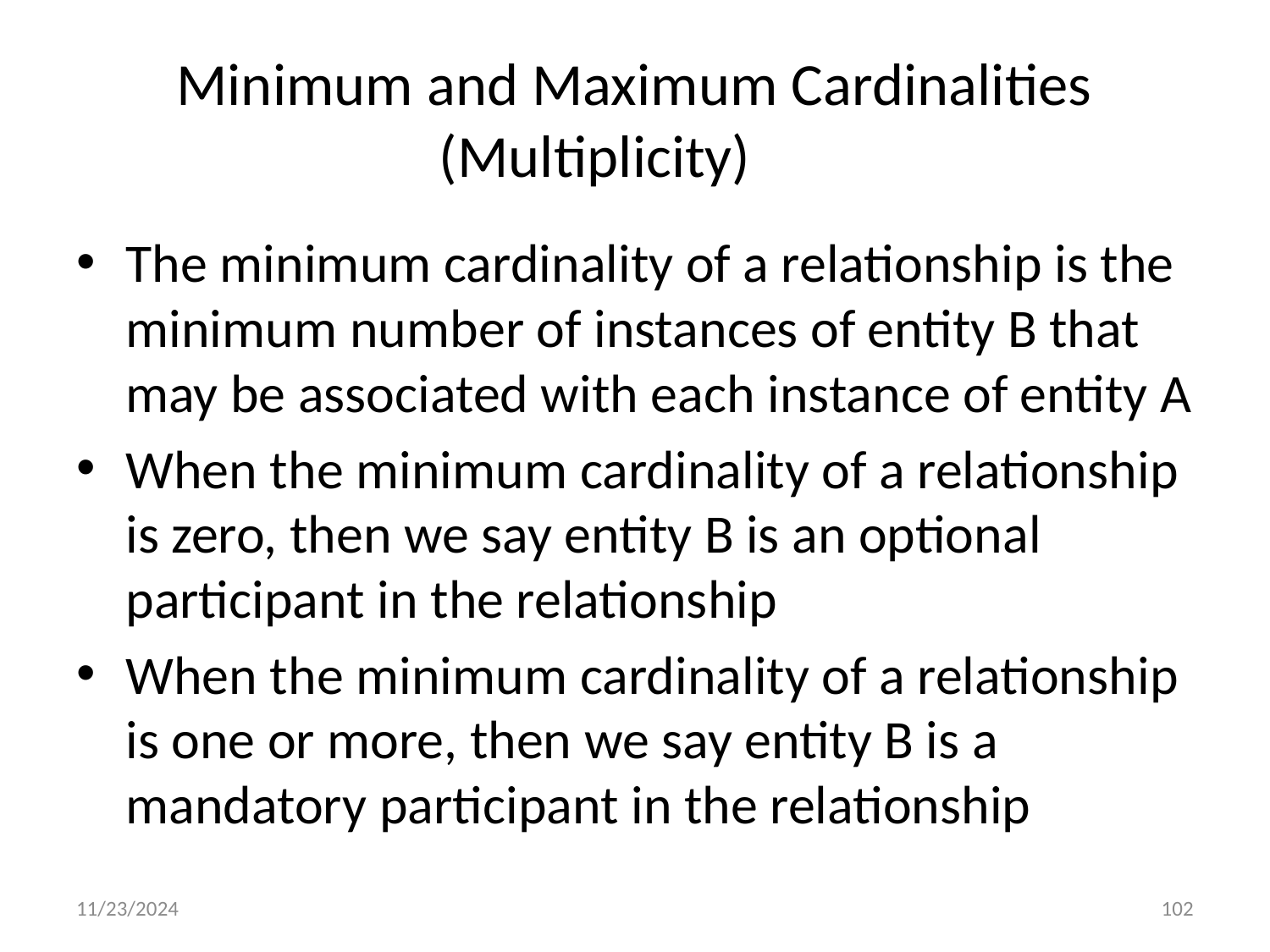

# Minimum and Maximum Cardinalities (Multiplicity)
The minimum cardinality of a relationship is the minimum number of instances of entity B that may be associated with each instance of entity A
When the minimum cardinality of a relationship is zero, then we say entity B is an optional participant in the relationship
When the minimum cardinality of a relationship is one or more, then we say entity B is a mandatory participant in the relationship
11/23/2024
102